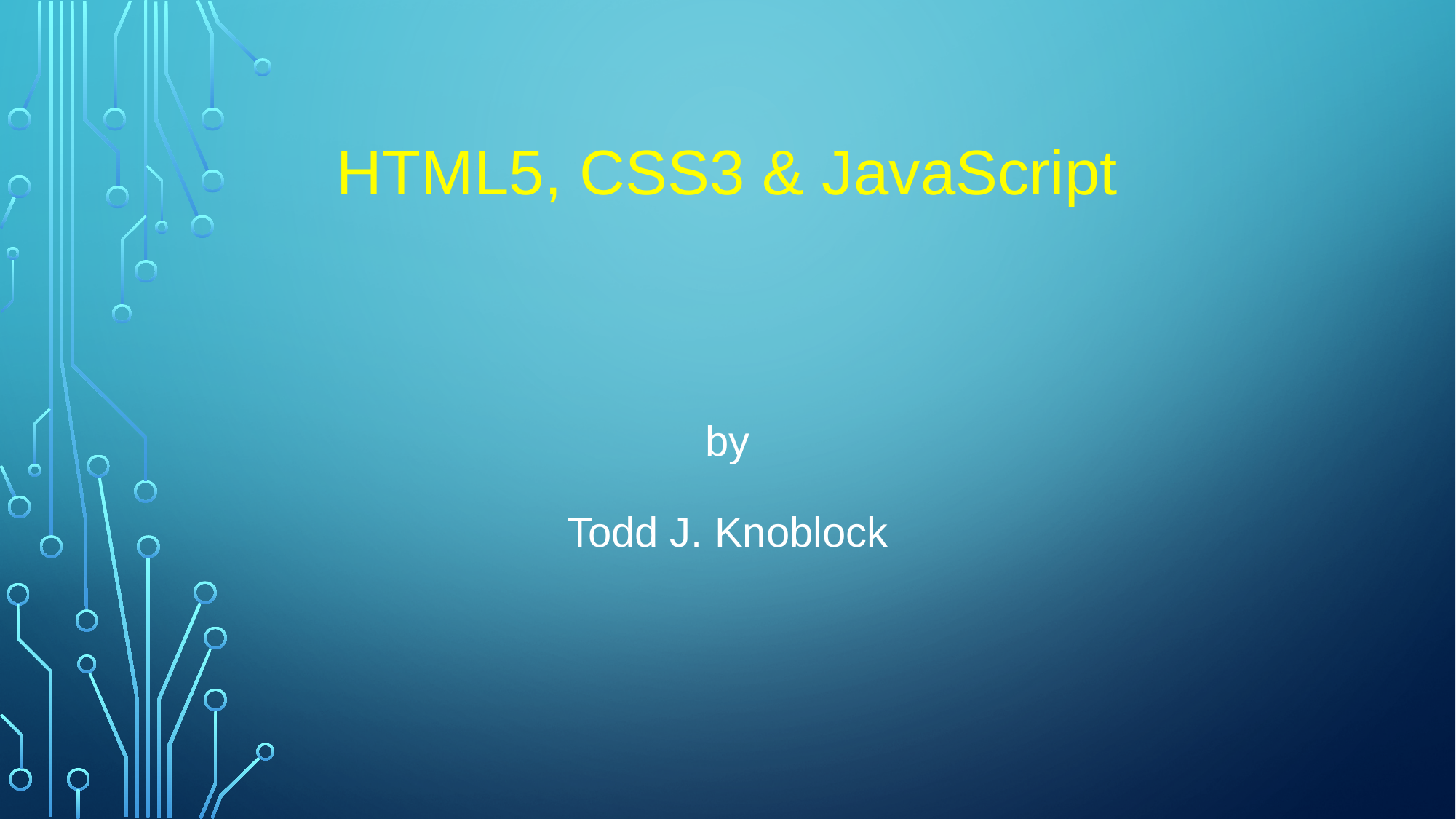

# HTML5, CSS3 & JavaScript
by

Todd J. Knoblock